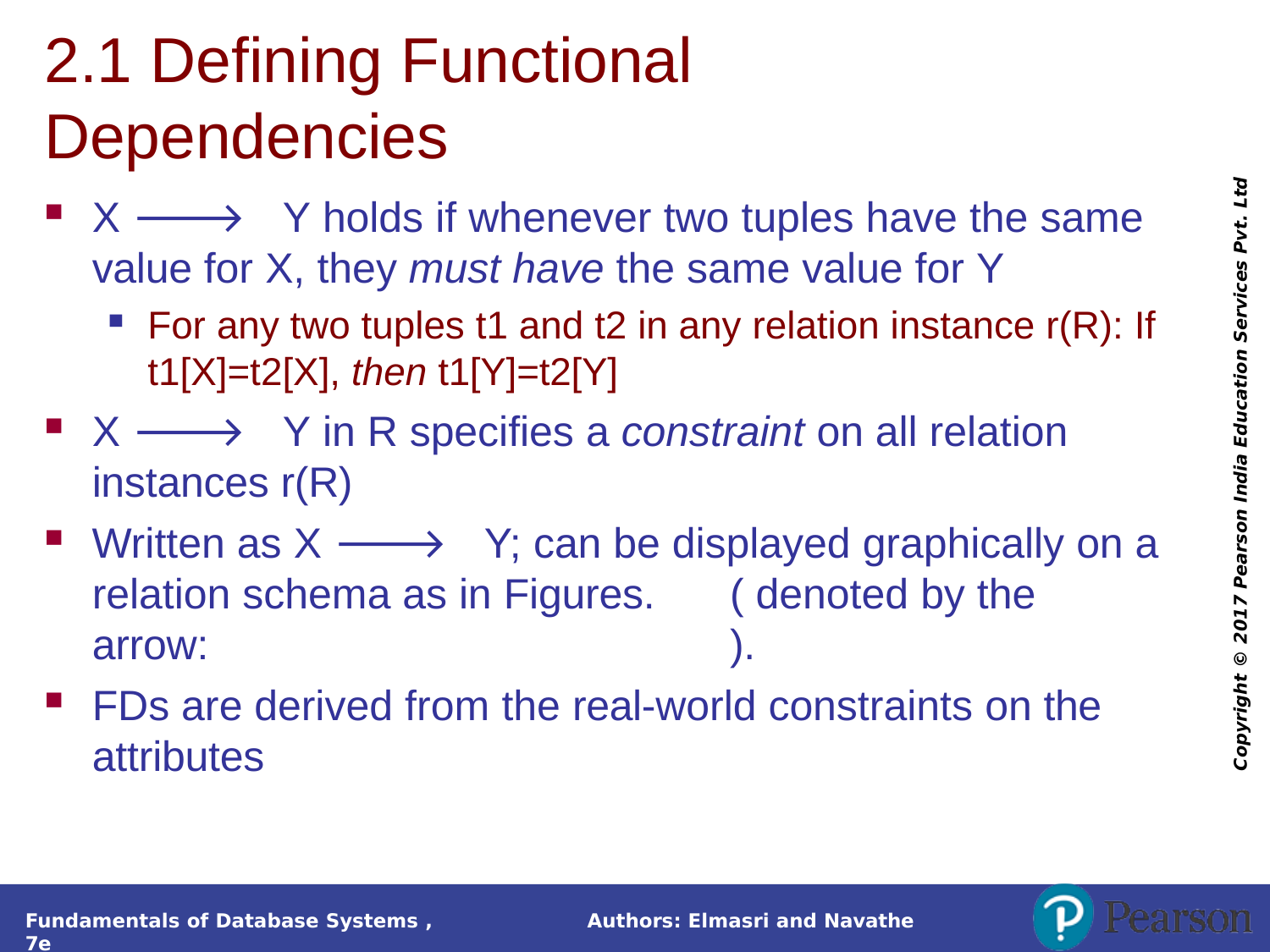

# 2.1 Defining Functional Dependencies
Copyright © 2017 Pearson India Education Services Pvt. Ltd
X 🡒 Y holds if whenever two tuples have the same value for X, they must have the same value for Y
For any two tuples t1 and t2 in any relation instance r(R): If
t1[X]=t2[X], then t1[Y]=t2[Y]
X 🡒 Y in R specifies a constraint on all relation instances r(R)
Written as X 🡒 Y; can be displayed graphically on a
relation schema as in Figures.	( denoted by the arrow:	).
FDs are derived from the real-world constraints on the attributes
Authors: Elmasri and Navathe
Fundamentals of Database Systems , 7e